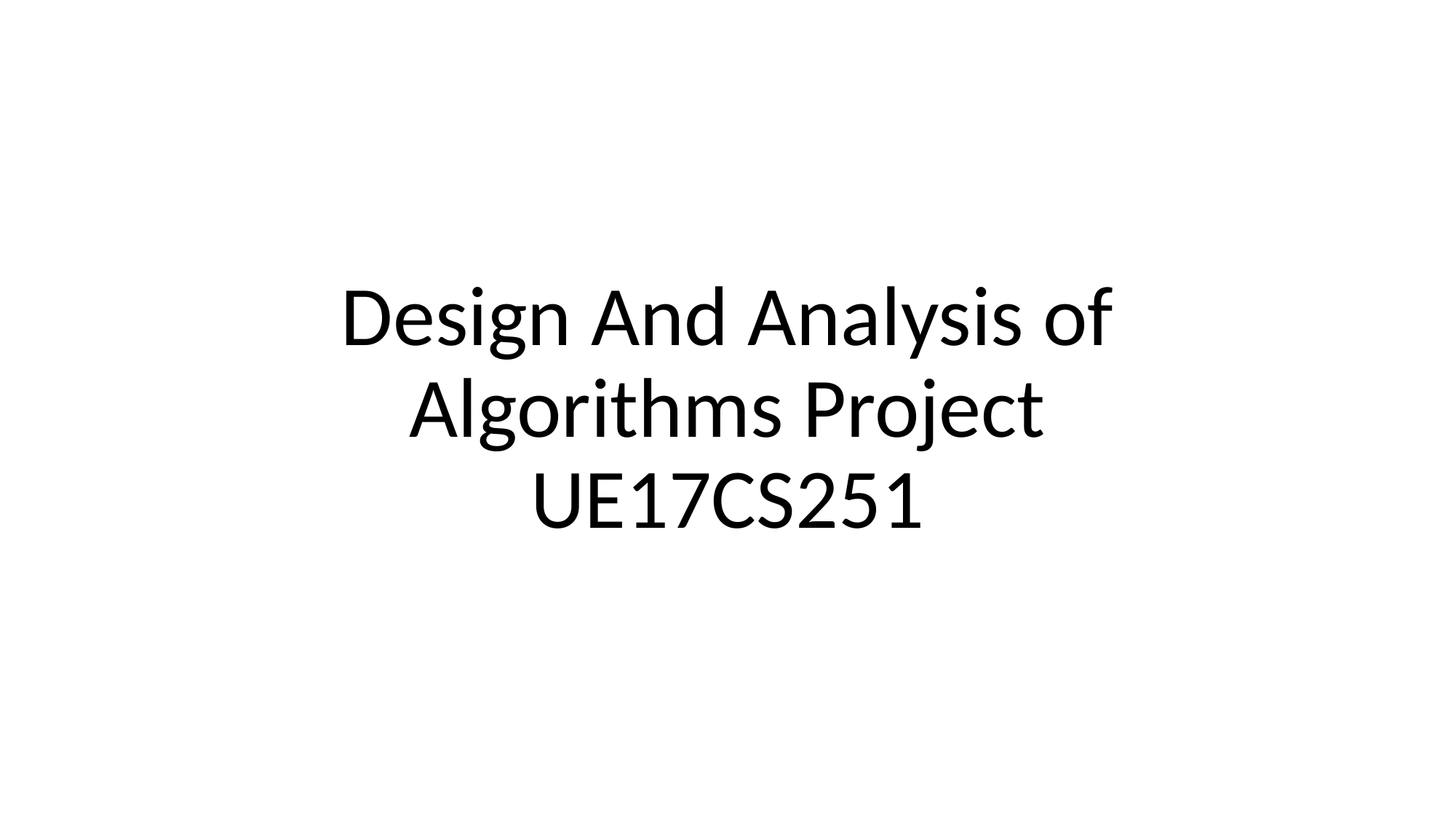

# Design And Analysis of Algorithms Project UE17CS251